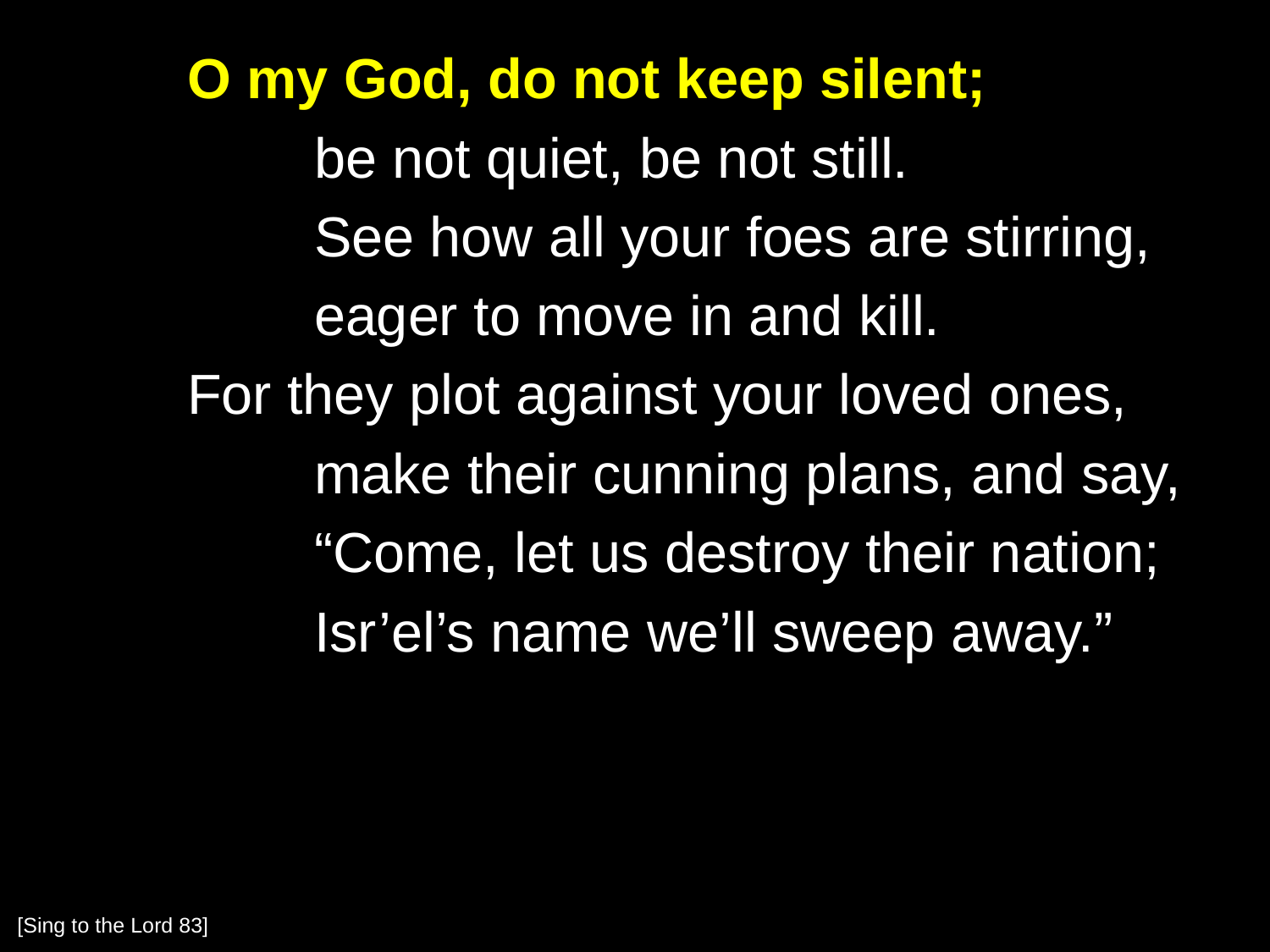

O my God, do not keep silent;
		be not quiet, be not still.
		See how all your foes are stirring,
		eager to move in and kill.
	For they plot against your loved ones,
		make their cunning plans, and say,
		“Come, let us destroy their nation;
		Isr’el’s name we’ll sweep away.”
[Sing to the Lord 83]